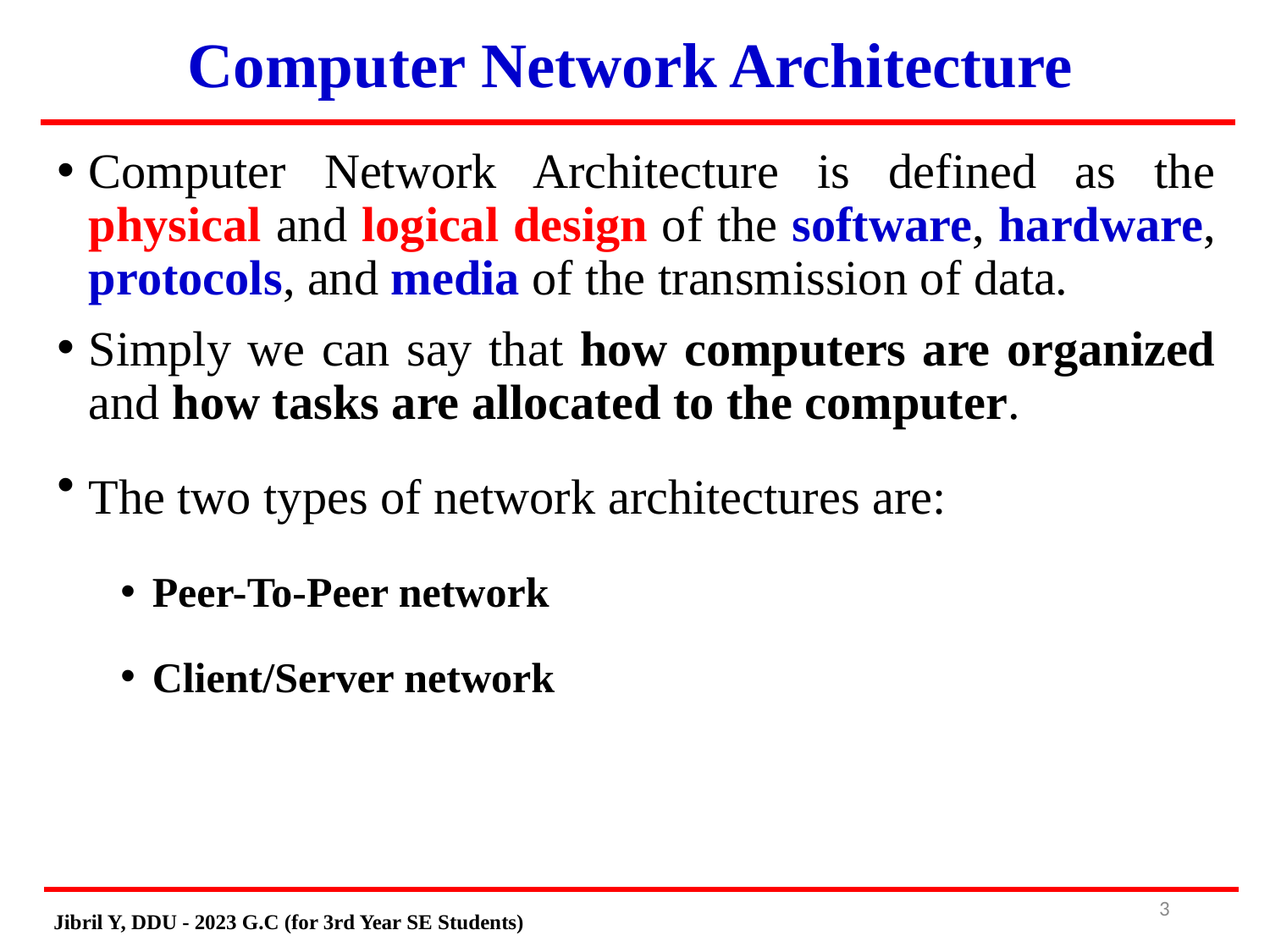

# Computer Network Architecture

Computer Network Architecture is defined as the physical and logical design of the software, hardware, protocols, and media of the transmission of data.
Simply we can say that how computers are organized and how tasks are allocated to the computer.
The two types of network architectures are:
Peer-To-Peer network
Client/Server network
3
Jibril Y, DDU - 2023 G.C (for 3rd Year SE Students)